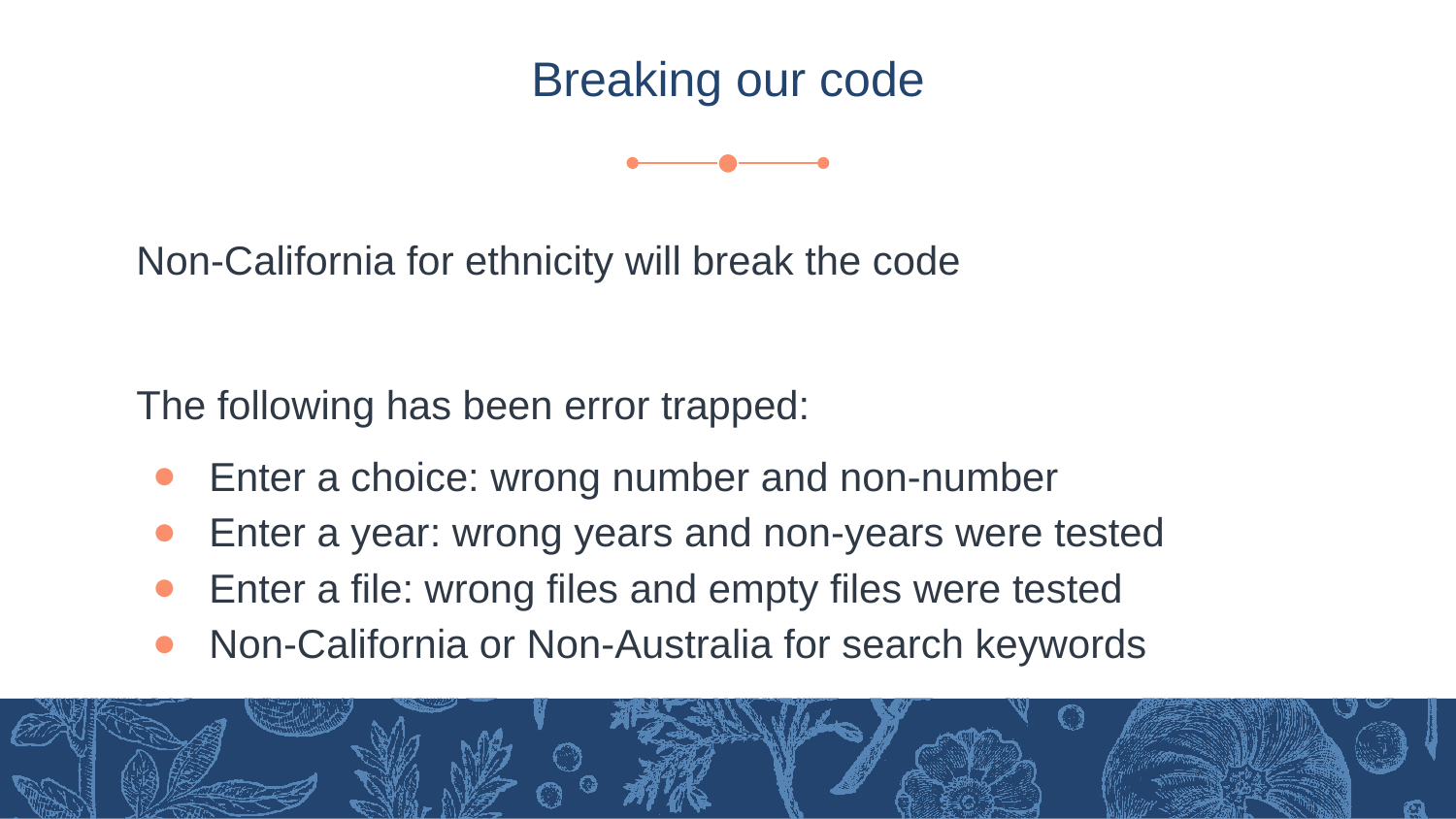

# Breaking our code
Non-California for ethnicity will break the code

The following has been error trapped:
Enter a choice: wrong number and non-number
Enter a year: wrong years and non-years were tested
Enter a file: wrong files and empty files were tested
Non-California or Non-Australia for search keywords